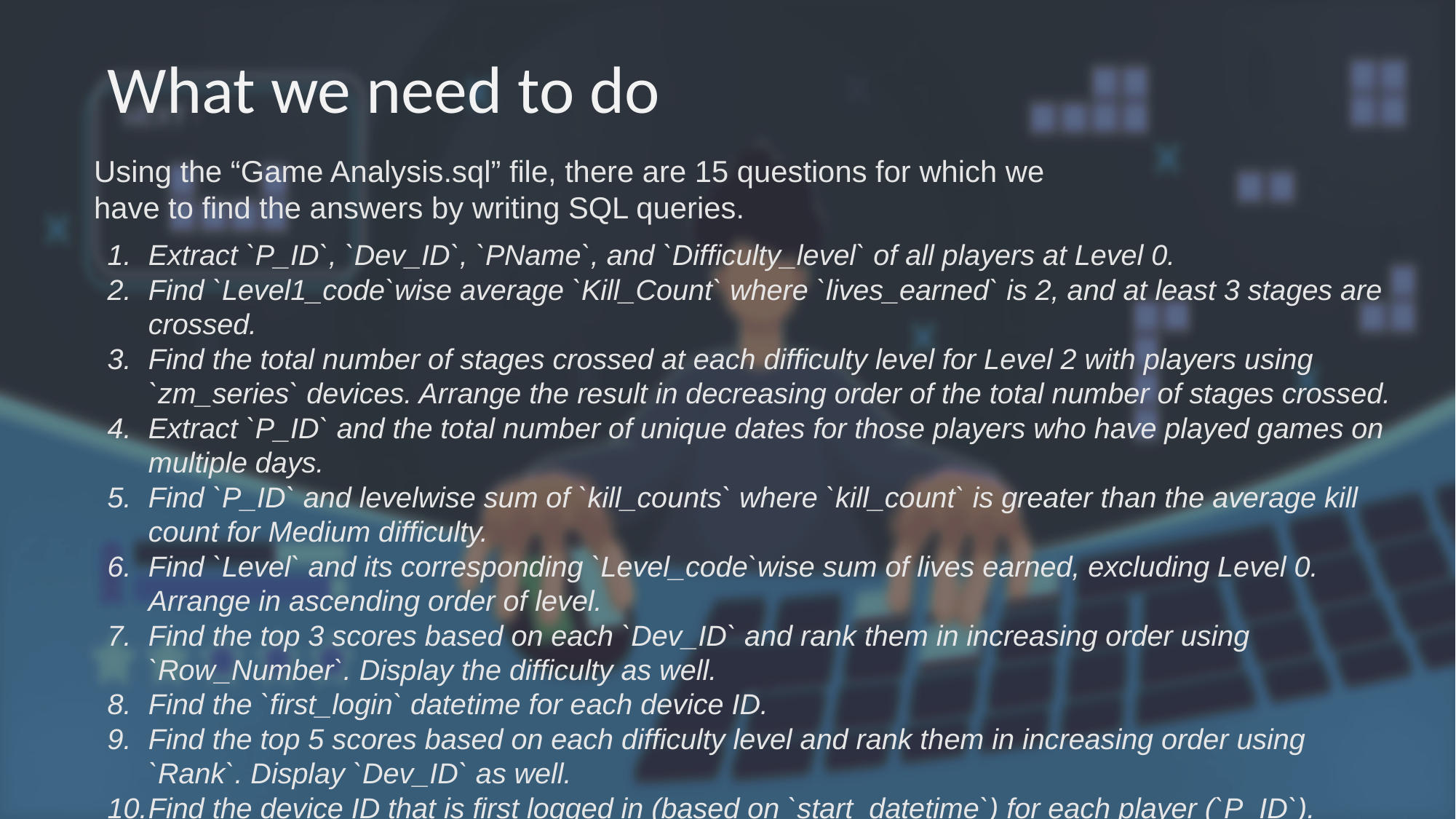

# What we need to do
Using the “Game Analysis.sql” file, there are 15 questions for which we have to find the answers by writing SQL queries.
Extract `P_ID`, `Dev_ID`, `PName`, and `Difficulty_level` of all players at Level 0.
Find `Level1_code`wise average `Kill_Count` where `lives_earned` is 2, and at least 3 stages are crossed.
Find the total number of stages crossed at each difficulty level for Level 2 with players using `zm_series` devices. Arrange the result in decreasing order of the total number of stages crossed.
Extract `P_ID` and the total number of unique dates for those players who have played games on multiple days.
Find `P_ID` and levelwise sum of `kill_counts` where `kill_count` is greater than the average kill count for Medium difficulty.
Find `Level` and its corresponding `Level_code`wise sum of lives earned, excluding Level 0. Arrange in ascending order of level.
Find the top 3 scores based on each `Dev_ID` and rank them in increasing order using `Row_Number`. Display the difficulty as well.
Find the `first_login` datetime for each device ID.
Find the top 5 scores based on each difficulty level and rank them in increasing order using `Rank`. Display `Dev_ID` as well.
Find the device ID that is first logged in (based on `start_datetime`) for each player (`P_ID`). Output should contain player ID, device ID, and first login datetime.